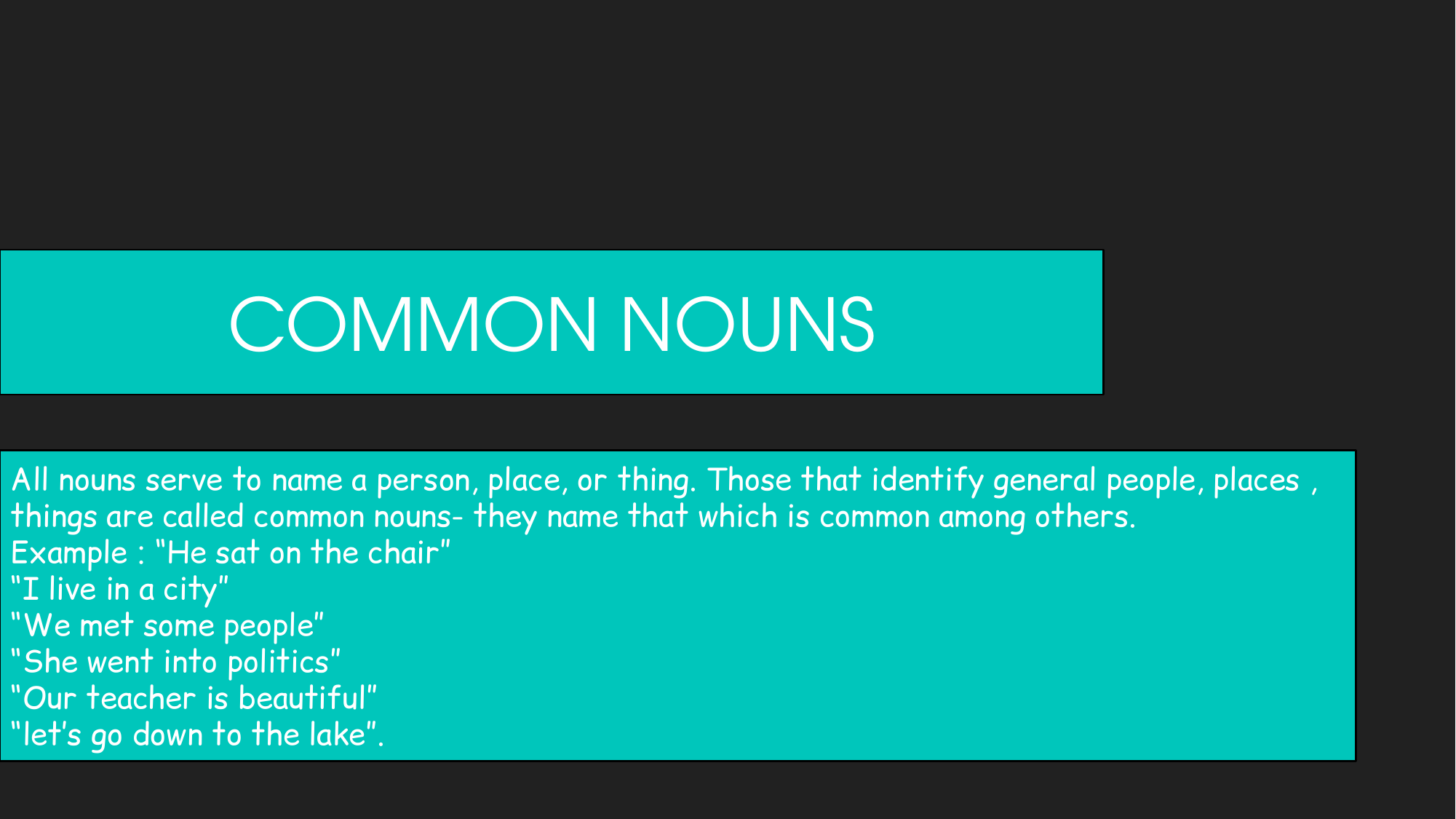

COMMON NOUNS
All nouns serve to name a person, place, or thing. Those that identify general people, places , things are called common nouns- they name that which is common among others.
Example : “He sat on the chair”
“I live in a city”
“We met some people”
“She went into politics”
“Our teacher is beautiful”
“let’s go down to the lake”.